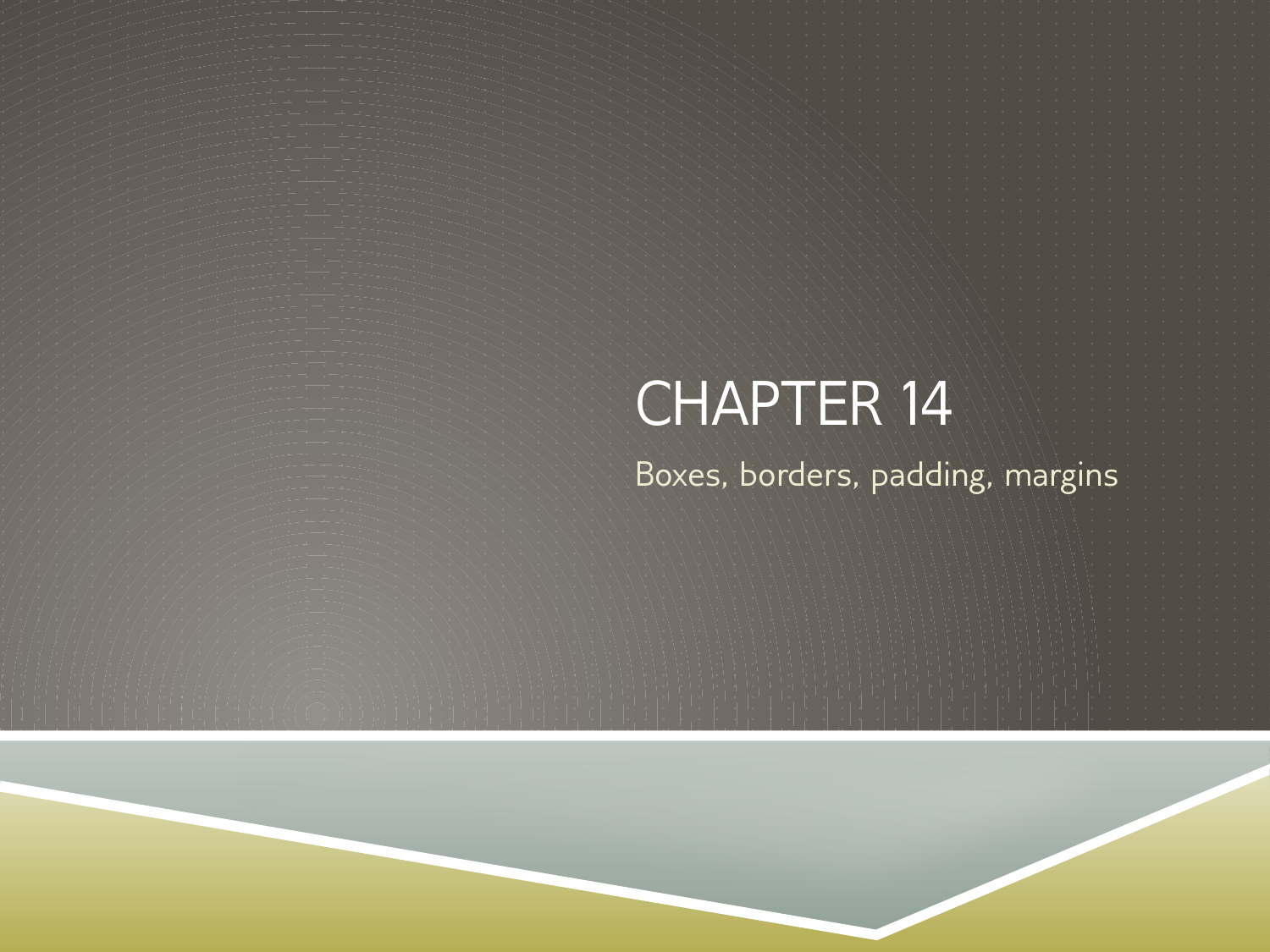

# Chapter 14
Boxes, borders, padding, margins